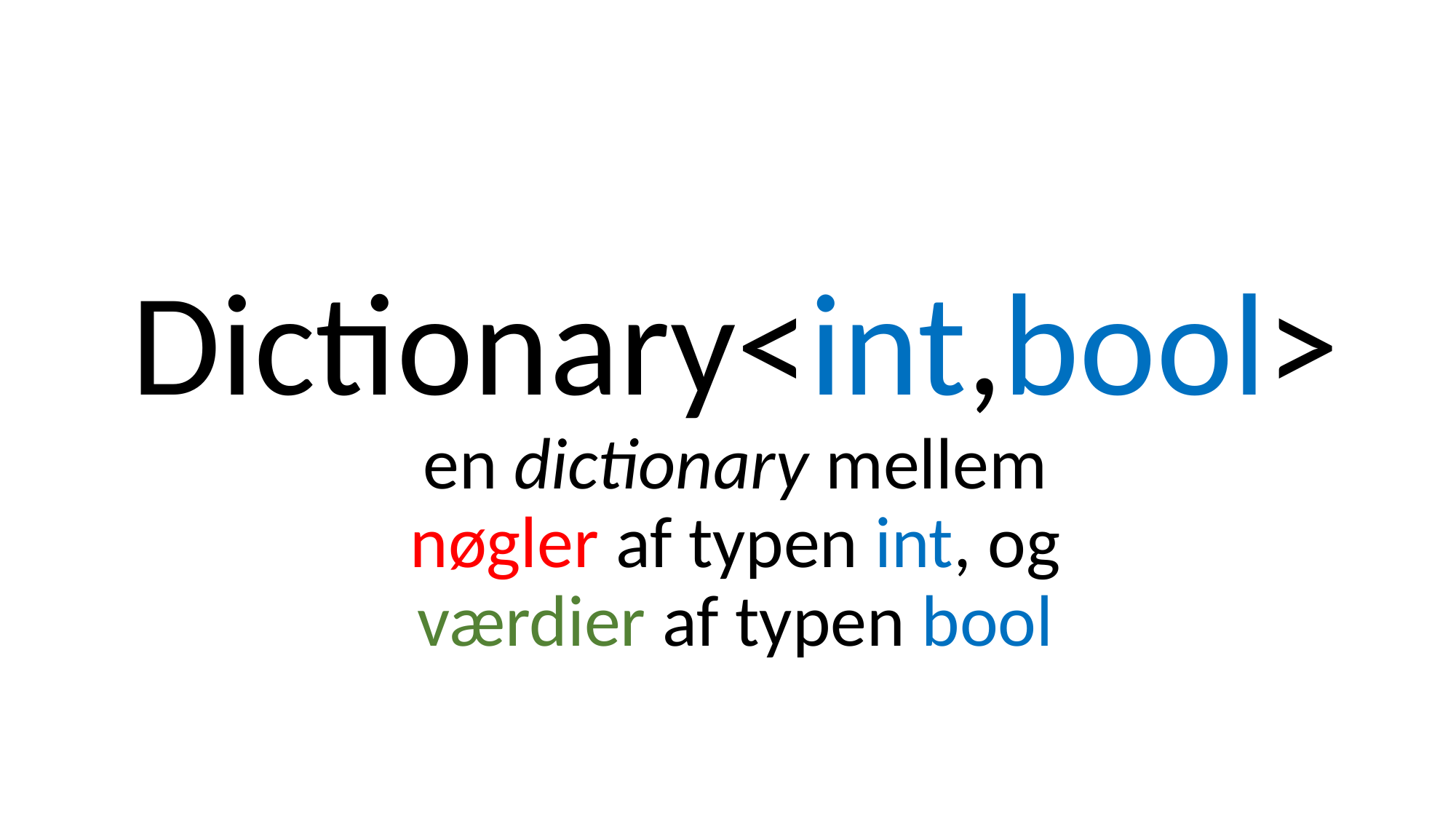

# Dictionary<int,bool> en dictionary mellem nøgler af typen int, og værdier af typen bool